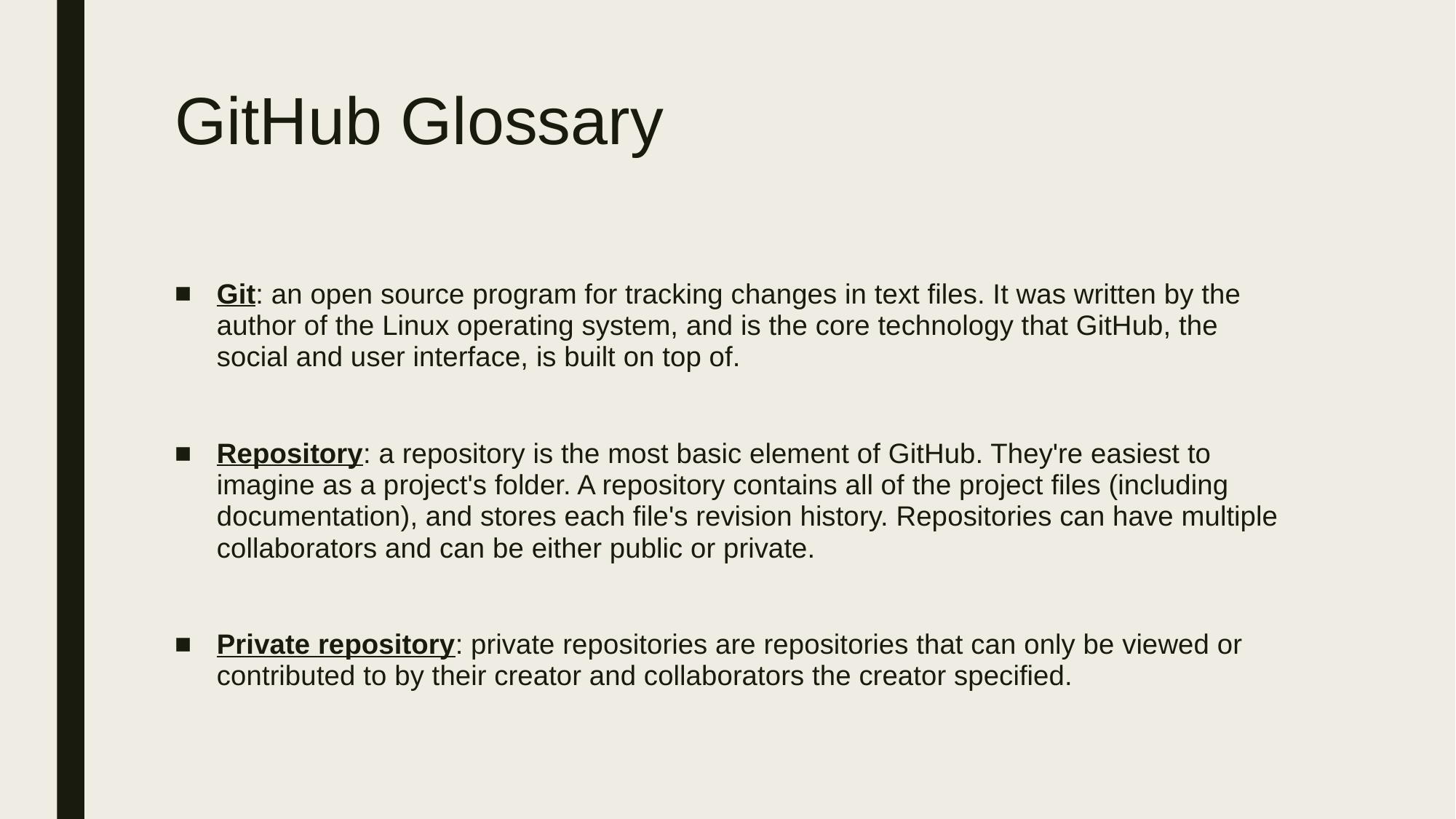

# GitHub Glossary
Git: an open source program for tracking changes in text files. It was written by the author of the Linux operating system, and is the core technology that GitHub, the social and user interface, is built on top of.

Repository: a repository is the most basic element of GitHub. They're easiest to imagine as a project's folder. A repository contains all of the project files (including documentation), and stores each file's revision history. Repositories can have multiple collaborators and can be either public or private.

Private repository: private repositories are repositories that can only be viewed or contributed to by their creator and collaborators the creator specified.